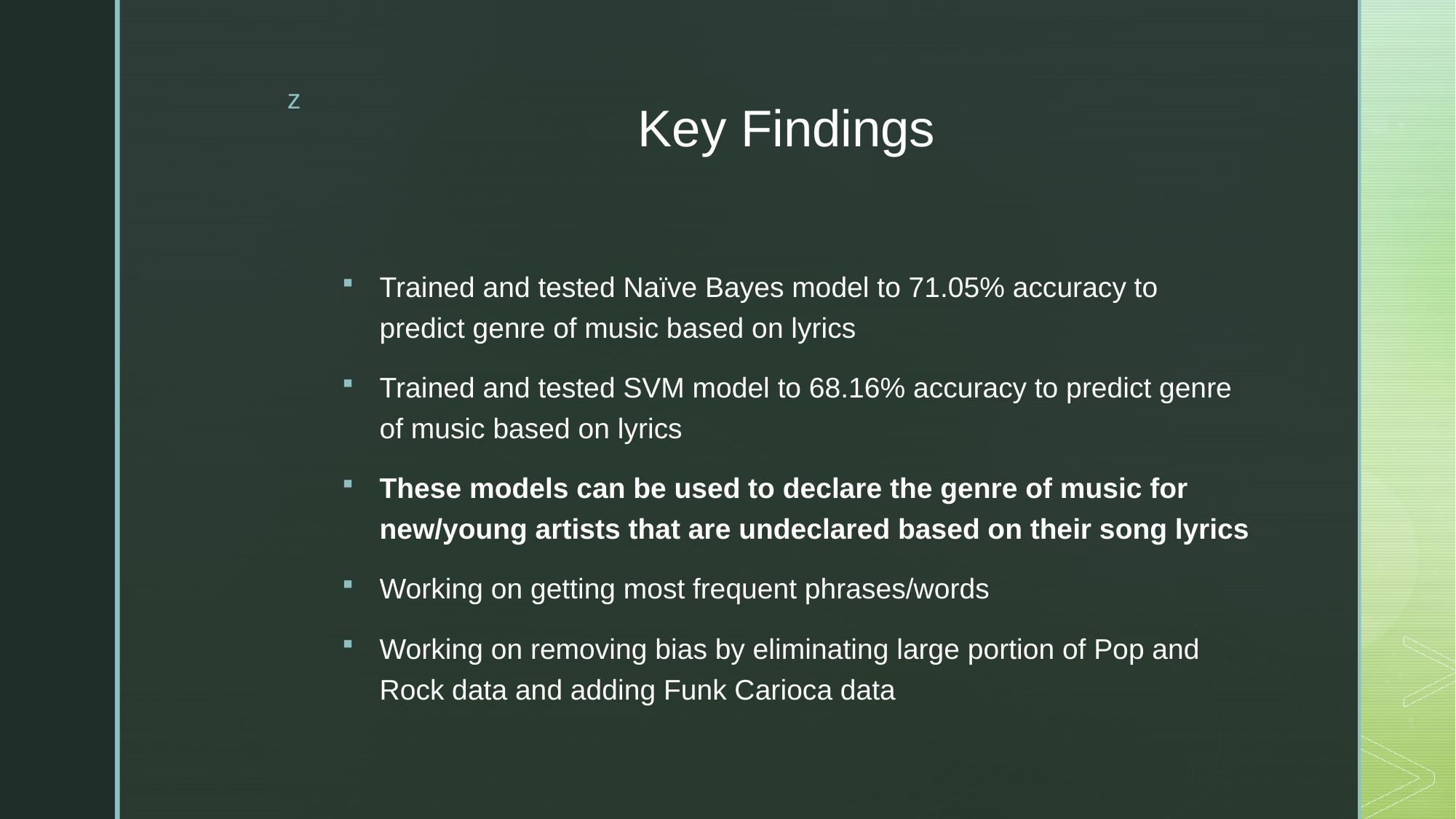

# Key Findings
Trained and tested Naïve Bayes model to 71.05% accuracy to predict genre of music based on lyrics
Trained and tested SVM model to 68.16% accuracy to predict genre of music based on lyrics
These models can be used to declare the genre of music for new/young artists that are undeclared based on their song lyrics
Working on getting most frequent phrases/words
Working on removing bias by eliminating large portion of Pop and Rock data and adding Funk Carioca data